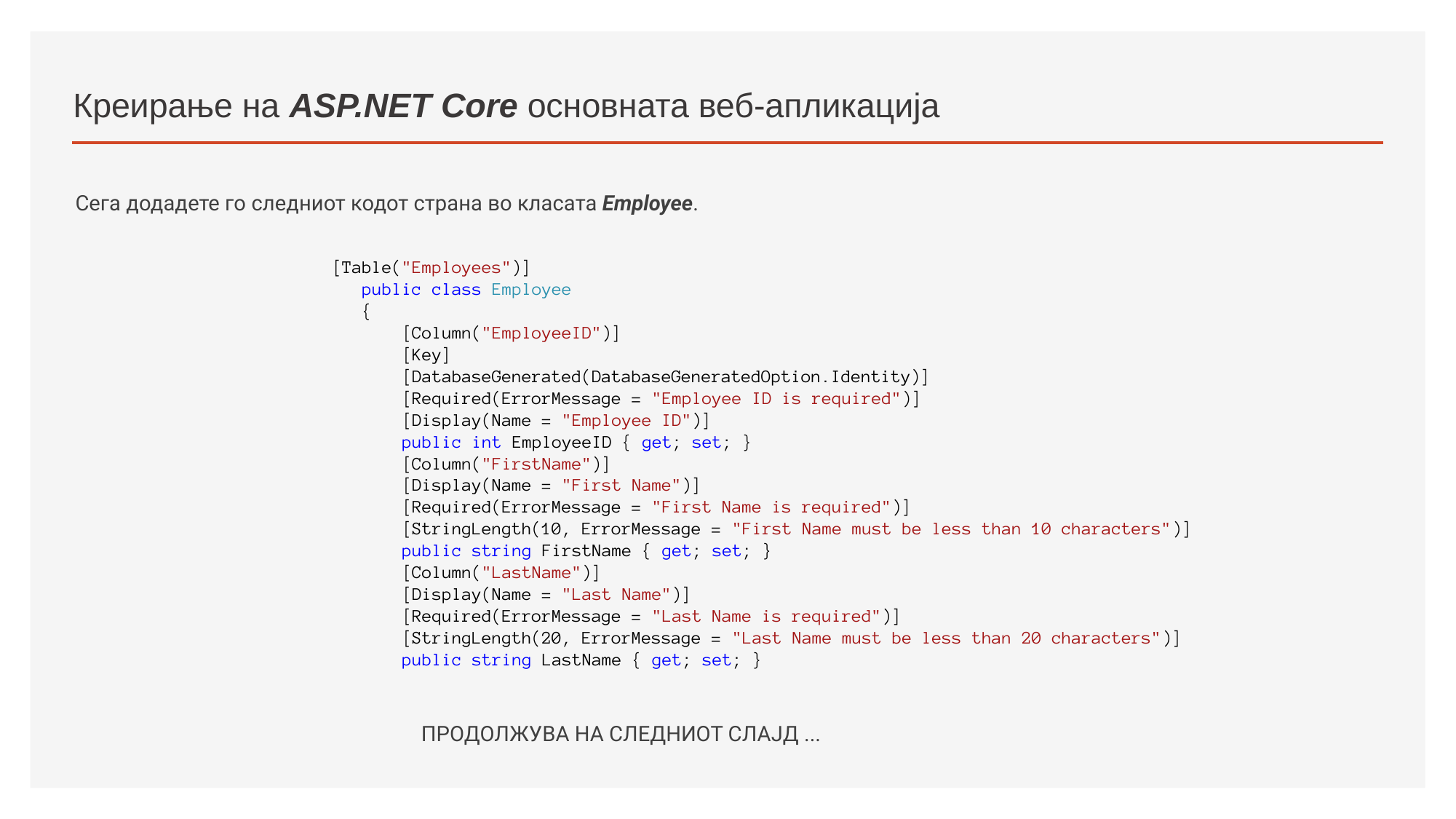

# Креирање на ASP.NET Core основната веб-апликација
Сега додадете го следниот кодот страна во класата Employee.

 [Table("Employees")]
    public class Employee
    {
        [Column("EmployeeID")]
        [Key]
        [DatabaseGenerated(DatabaseGeneratedOption.Identity)]
        [Required(ErrorMessage = "Employee ID is required")]
        [Display(Name = "Employee ID")]
        public int EmployeeID { get; set; }
        [Column("FirstName")]
        [Display(Name = "First Name")]
        [Required(ErrorMessage = "First Name is required")]
        [StringLength(10, ErrorMessage = "First Name must be less than 10 characters")]
        public string FirstName { get; set; }
        [Column("LastName")]
        [Display(Name = "Last Name")]
        [Required(ErrorMessage = "Last Name is required")]
        [StringLength(20, ErrorMessage = "Last Name must be less than 20 characters")]
        public string LastName { get; set; }

 ПРОДОЛЖУВА НА СЛЕДНИОТ СЛАЈД ...